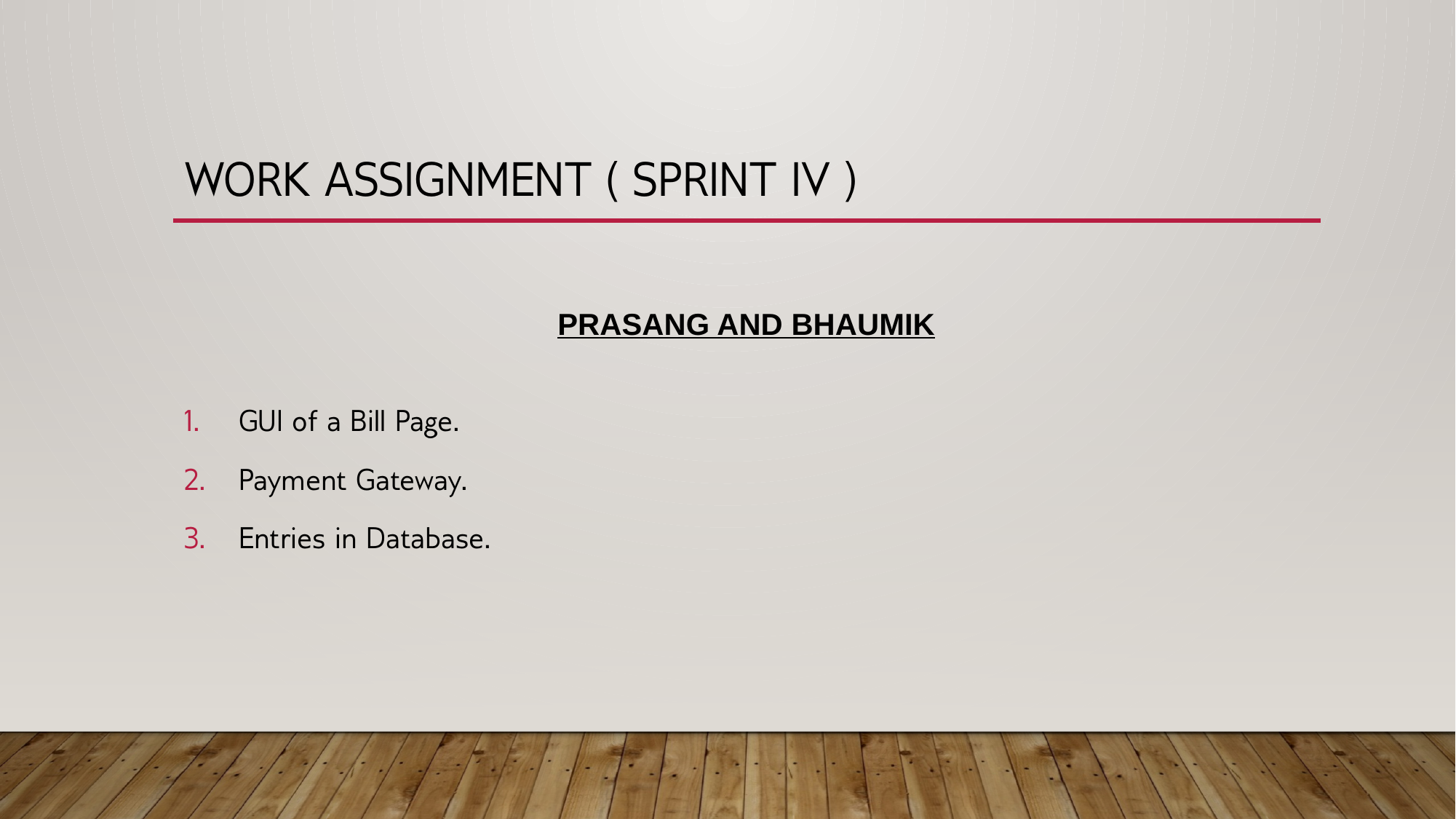

# Work assignment ( sprint iv )

PRASANG AND BHAUMIK

GUI of a Bill Page.
Payment Gateway.
Entries in Database.